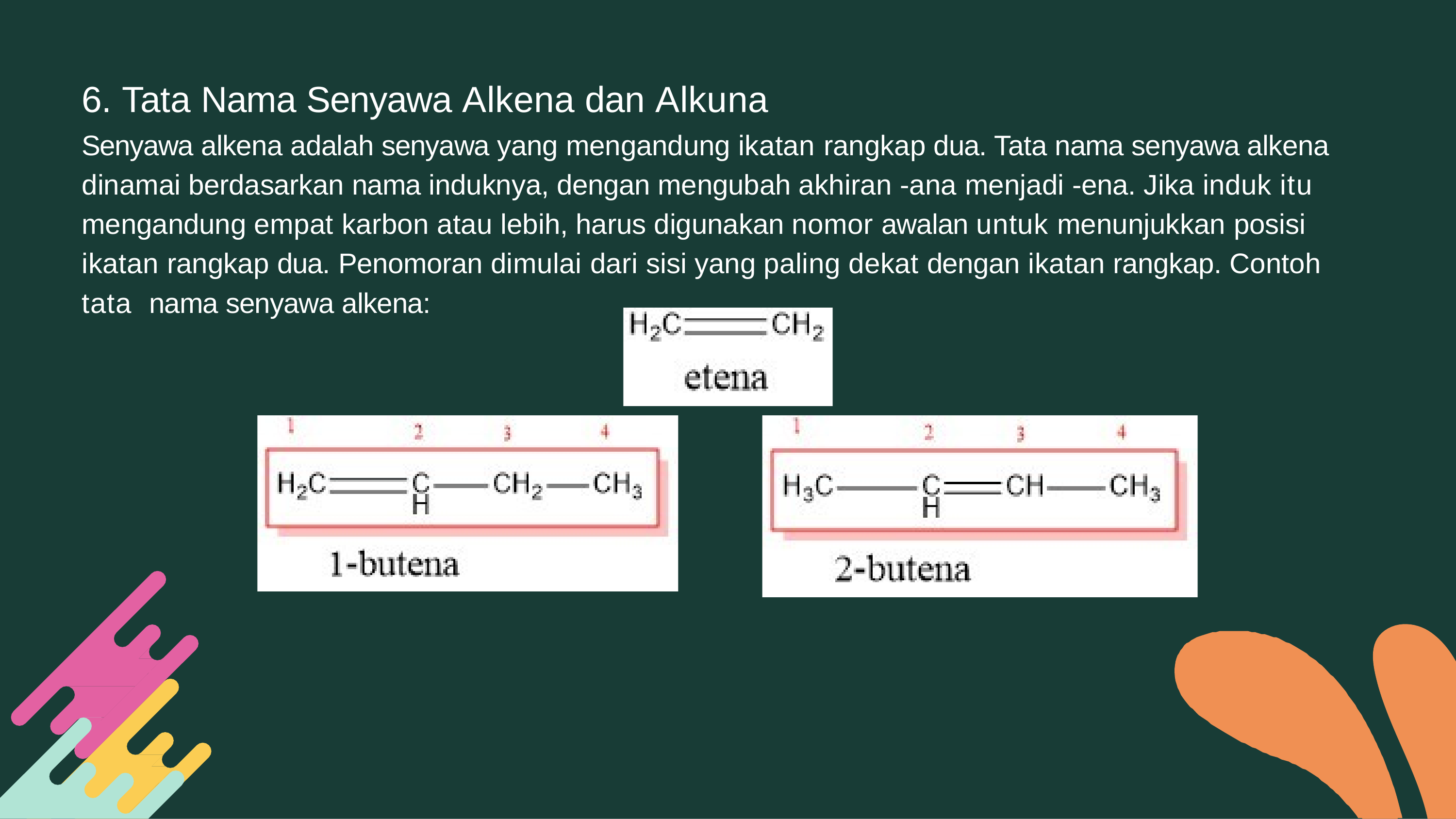

# 6. Tata Nama Senyawa Alkena dan Alkuna
Senyawa alkena adalah senyawa yang mengandung ikatan rangkap dua. Tata nama senyawa alkena  dinamai berdasarkan nama induknya, dengan mengubah akhiran -ana menjadi -ena. Jika induk itu  mengandung empat karbon atau lebih, harus digunakan nomor awalan untuk menunjukkan posisi  ikatan rangkap dua. Penomoran dimulai dari sisi yang paling dekat dengan ikatan rangkap. Contoh tata  nama senyawa alkena: